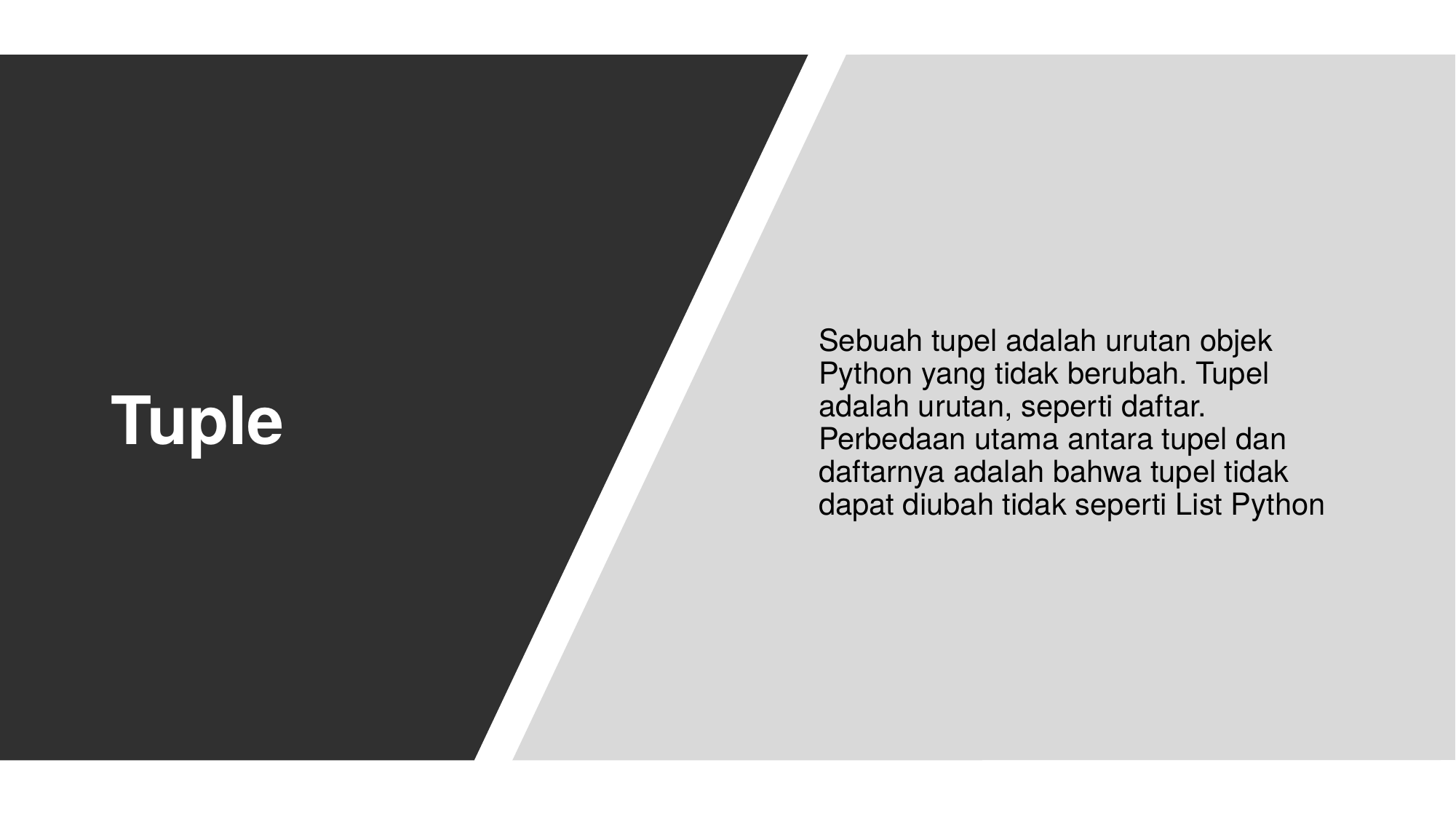

Sebuah tupel adalah urutan objek Python yang tidak berubah. Tupel adalah urutan, seperti daftar. Perbedaan utama antara tupel dan daftarnya adalah bahwa tupel tidak dapat diubah tidak seperti List Python
# Tuple